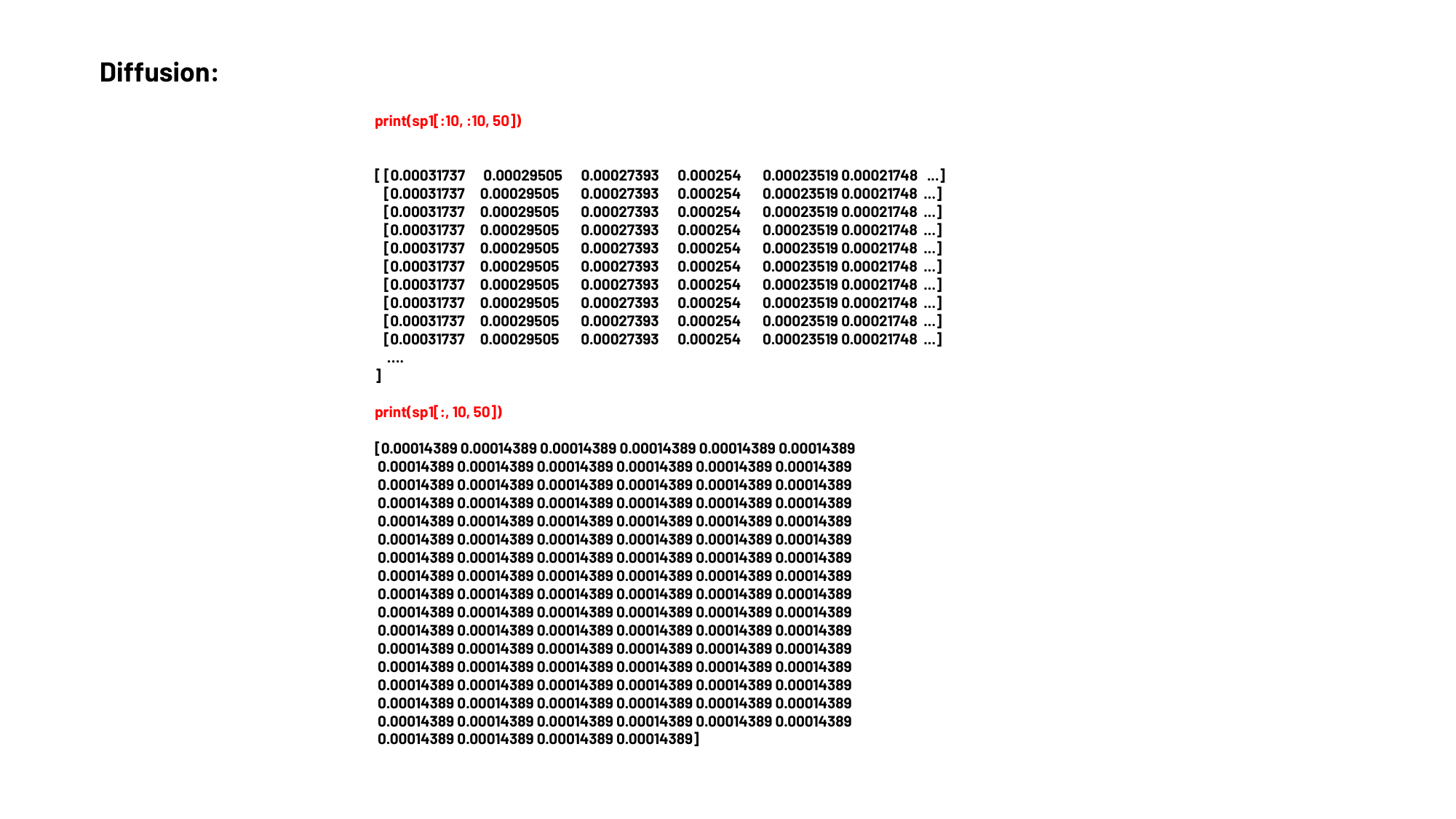

Diffusion:
print(sp1[:10, :10, 50])

[ [0.00031737      0.00029505      0.00027393      0.000254       0.00023519 0.00021748   ...]
   [0.00031737     0.00029505       0.00027393      0.000254       0.00023519 0.00021748  ...]
   [0.00031737     0.00029505       0.00027393      0.000254       0.00023519 0.00021748  ...]
   [0.00031737     0.00029505       0.00027393      0.000254       0.00023519 0.00021748  ...]
   [0.00031737     0.00029505       0.00027393      0.000254       0.00023519 0.00021748  ...]
   [0.00031737     0.00029505       0.00027393      0.000254       0.00023519 0.00021748  ...]
   [0.00031737     0.00029505       0.00027393      0.000254       0.00023519 0.00021748  ...]
   [0.00031737     0.00029505       0.00027393      0.000254       0.00023519 0.00021748  ...]
   [0.00031737     0.00029505       0.00027393      0.000254       0.00023519 0.00021748  ...]
   [0.00031737     0.00029505       0.00027393      0.000254       0.00023519 0.00021748  ...]
    ….
]

print(sp1[:, 10, 50])

[0.00014389 0.00014389 0.00014389 0.00014389 0.00014389 0.00014389
 0.00014389 0.00014389 0.00014389 0.00014389 0.00014389 0.00014389
 0.00014389 0.00014389 0.00014389 0.00014389 0.00014389 0.00014389
 0.00014389 0.00014389 0.00014389 0.00014389 0.00014389 0.00014389
 0.00014389 0.00014389 0.00014389 0.00014389 0.00014389 0.00014389
 0.00014389 0.00014389 0.00014389 0.00014389 0.00014389 0.00014389
 0.00014389 0.00014389 0.00014389 0.00014389 0.00014389 0.00014389
 0.00014389 0.00014389 0.00014389 0.00014389 0.00014389 0.00014389
 0.00014389 0.00014389 0.00014389 0.00014389 0.00014389 0.00014389
 0.00014389 0.00014389 0.00014389 0.00014389 0.00014389 0.00014389
 0.00014389 0.00014389 0.00014389 0.00014389 0.00014389 0.00014389
 0.00014389 0.00014389 0.00014389 0.00014389 0.00014389 0.00014389
 0.00014389 0.00014389 0.00014389 0.00014389 0.00014389 0.00014389
 0.00014389 0.00014389 0.00014389 0.00014389 0.00014389 0.00014389
 0.00014389 0.00014389 0.00014389 0.00014389 0.00014389 0.00014389
 0.00014389 0.00014389 0.00014389 0.00014389 0.00014389 0.00014389
 0.00014389 0.00014389 0.00014389 0.00014389]